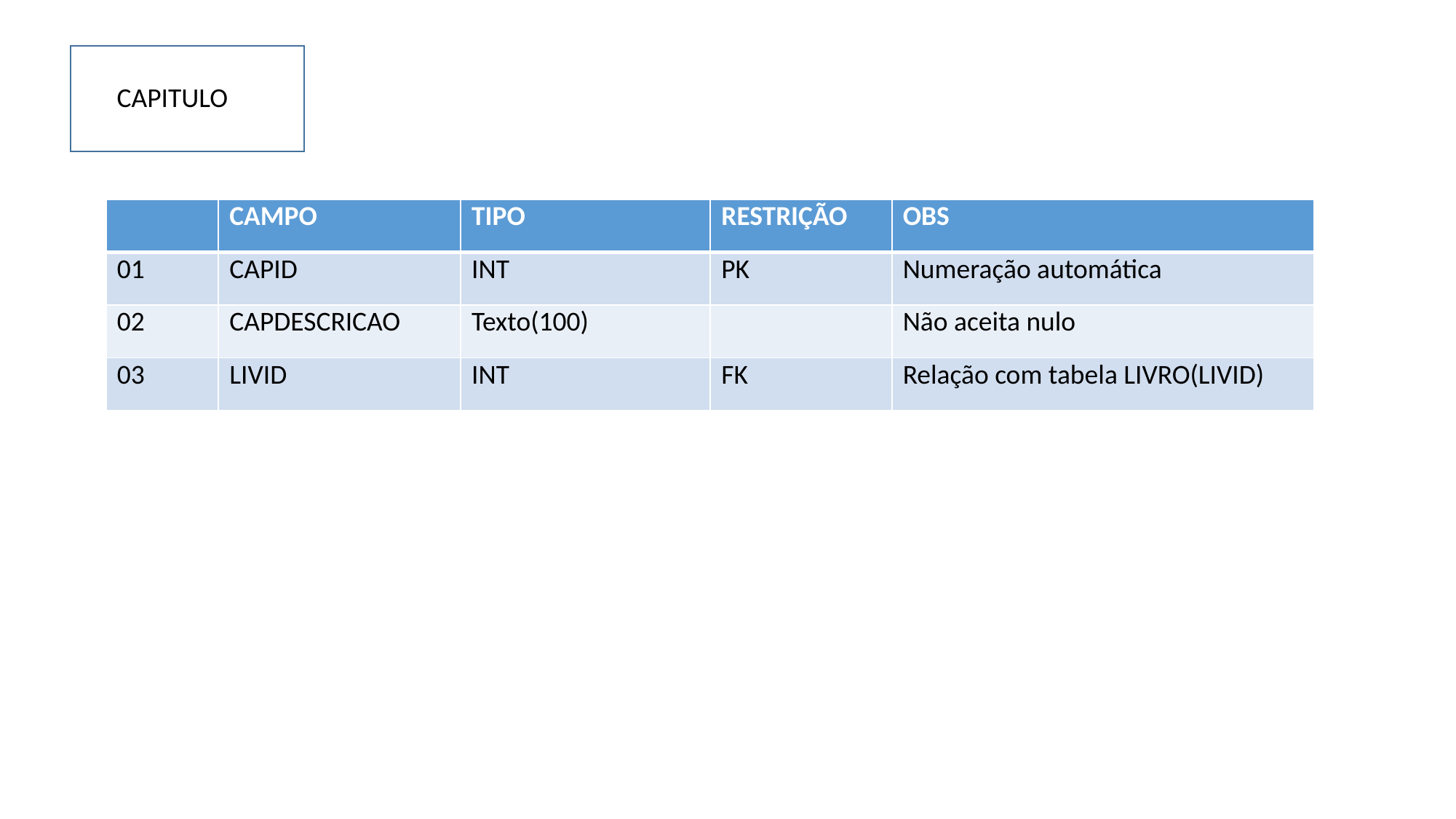

CAPITULO
|  | CAMPO | TIPO | RESTRIÇÃO | OBS |
| --- | --- | --- | --- | --- |
| 01 | CAPID | INT | PK | Numeração automática |
| 02 | CAPDESCRICAO | Texto(100) |  | Não aceita nulo |
| 03 | LIVID | INT | FK | Relação com tabela LIVRO(LIVID) |